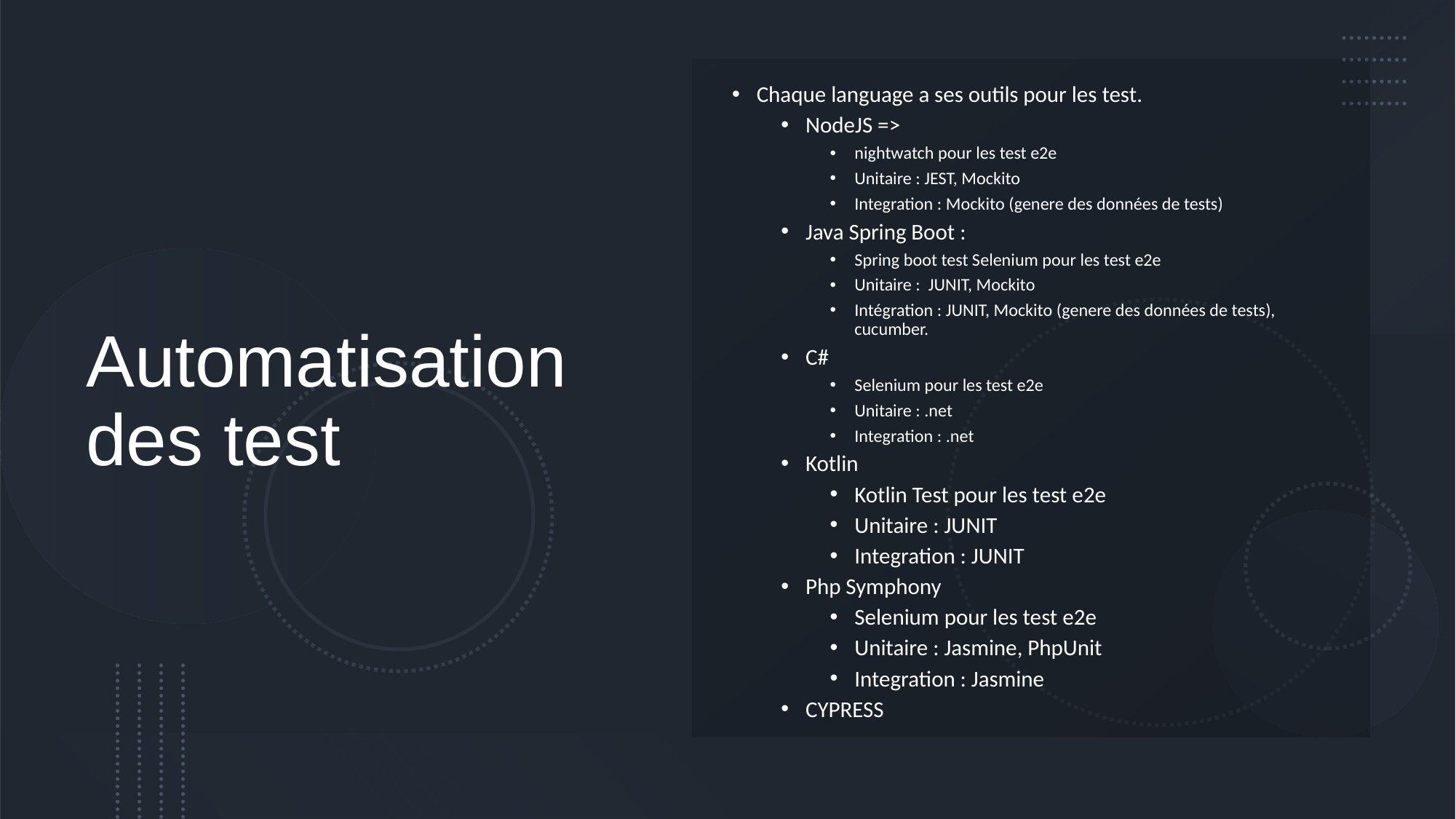

# Automatisation des test
Chaque language a ses outils pour les test.
NodeJS =>
nightwatch pour les test e2e
Unitaire : JEST, Mockito
Integration : Mockito (genere des données de tests)
Java Spring Boot :
Spring boot test Selenium pour les test e2e
Unitaire :  JUNIT, Mockito
Intégration : JUNIT, Mockito (genere des données de tests), cucumber.
C#
Selenium pour les test e2e
Unitaire : .net
Integration : .net
Kotlin
Kotlin Test pour les test e2e
Unitaire : JUNIT
Integration : JUNIT
Php Symphony
Selenium pour les test e2e
Unitaire : Jasmine, PhpUnit
Integration : Jasmine
CYPRESS